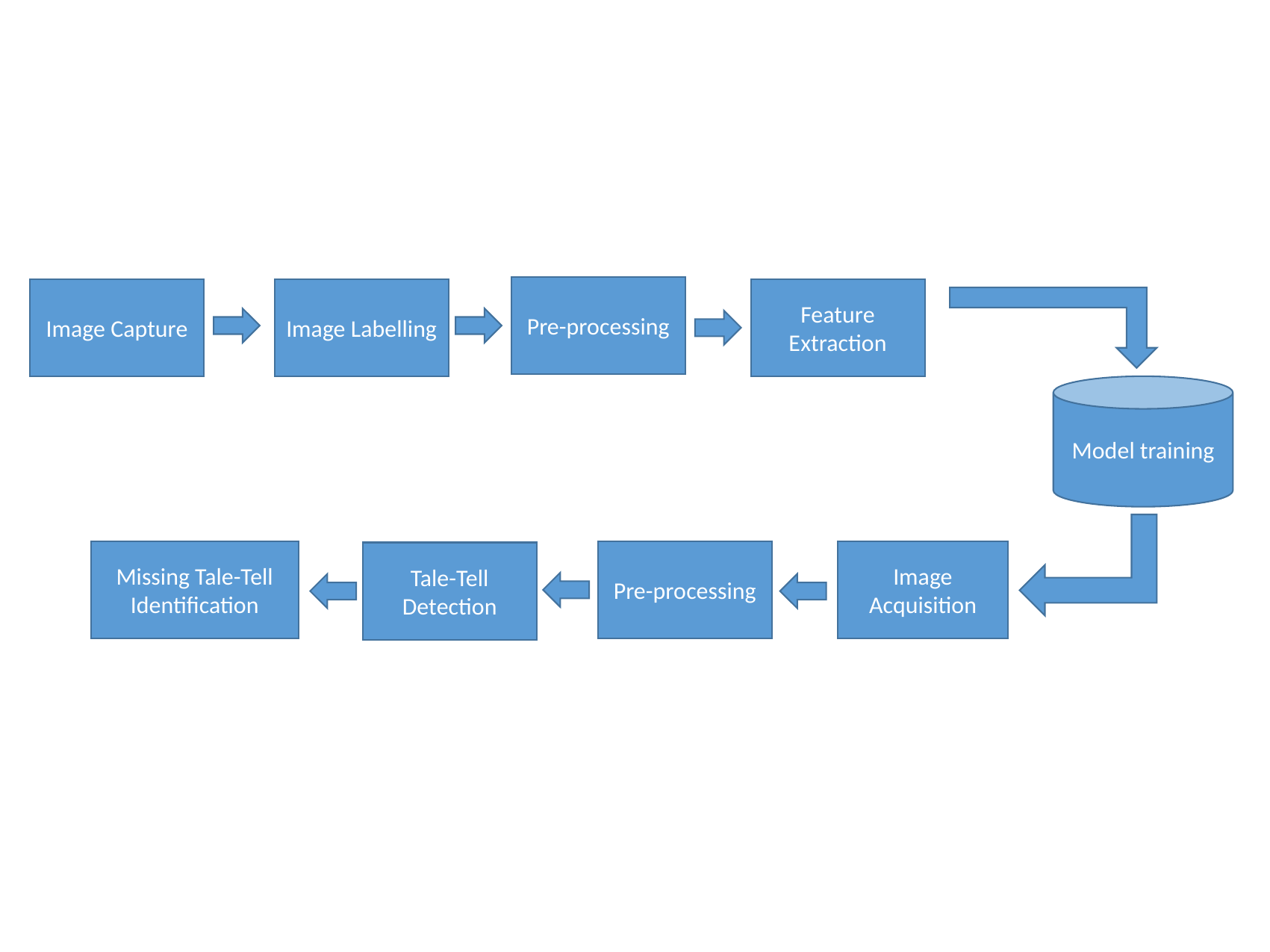

Pre-processing
Feature Extraction
Image Capture
Image Labelling

Model training

Missing Tale-Tell Identification
Pre-processing
Image Acquisition
Tale-Tell Detection